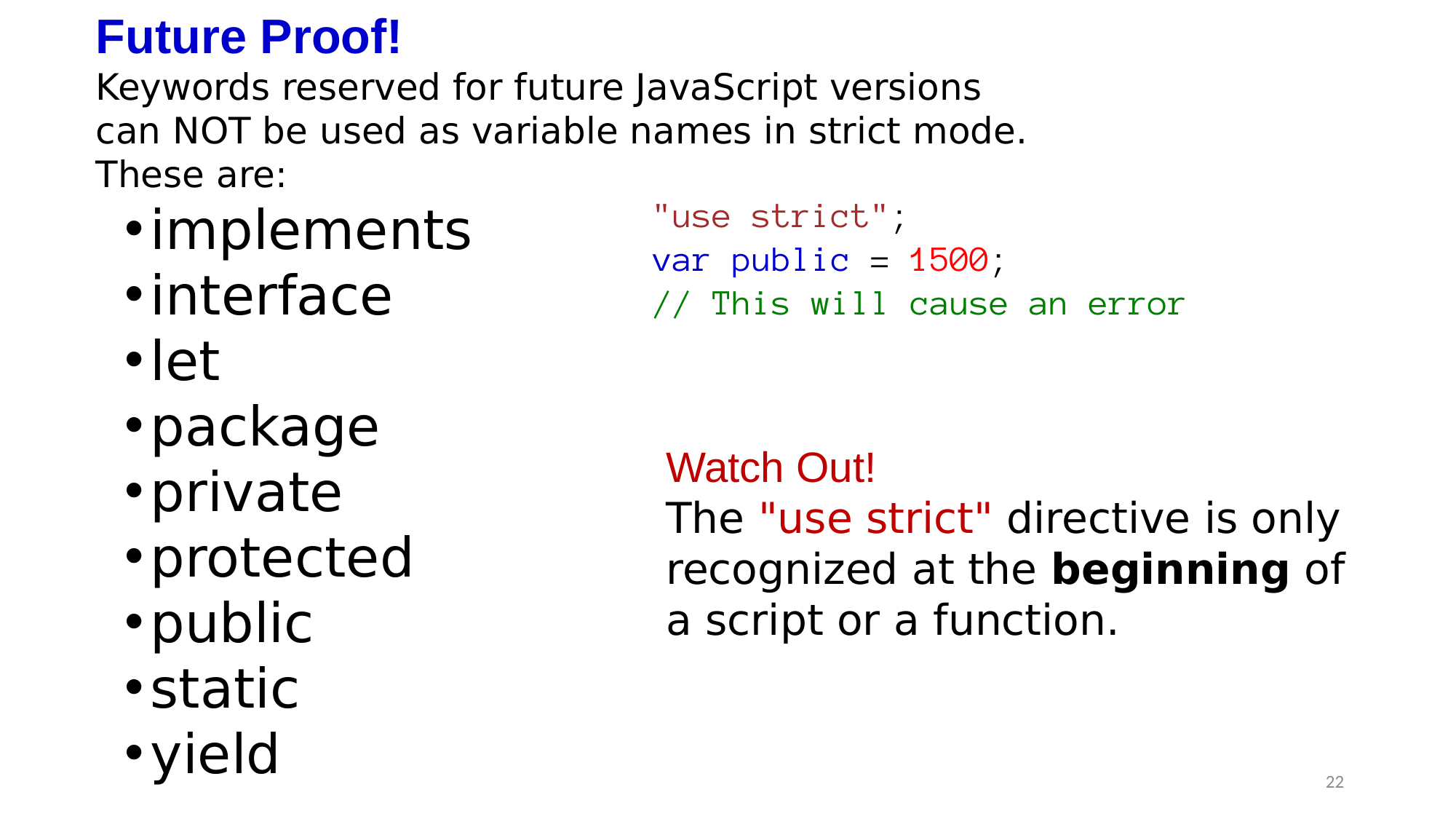

Future Proof!
Keywords reserved for future JavaScript versions can NOT be used as variable names in strict mode.
These are:
implements
interface
let
package
private
protected
public
static
yield
"use strict";
var public = 1500;
// This will cause an error
Watch Out!
The "use strict" directive is only recognized at the beginning of a script or a function.
22